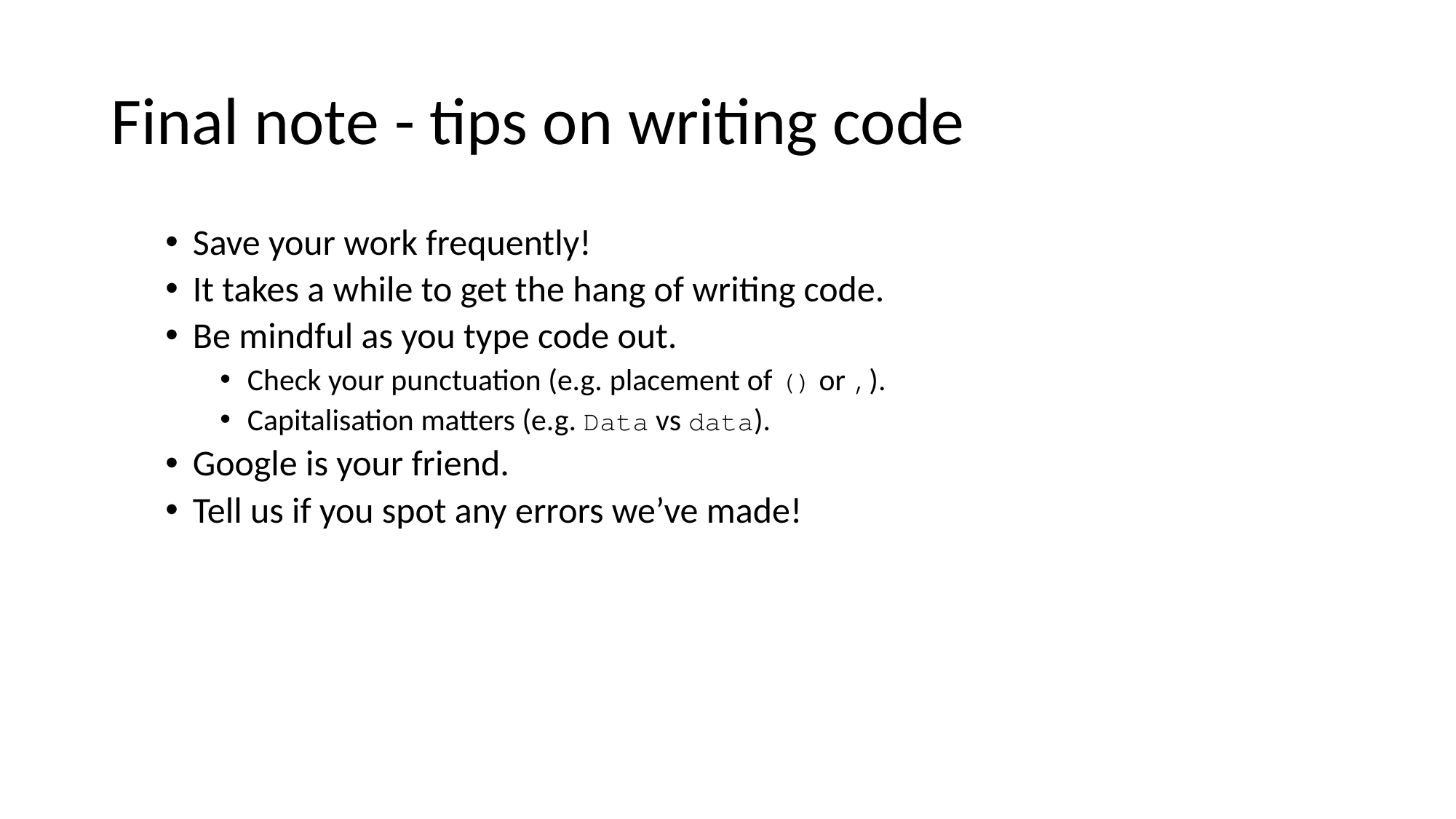

# Final note - tips on writing code
Save your work frequently!
It takes a while to get the hang of writing code.
Be mindful as you type code out.
Check your punctuation (e.g. placement of () or ,).
Capitalisation matters (e.g. Data vs data).
Google is your friend.
Tell us if you spot any errors we’ve made!